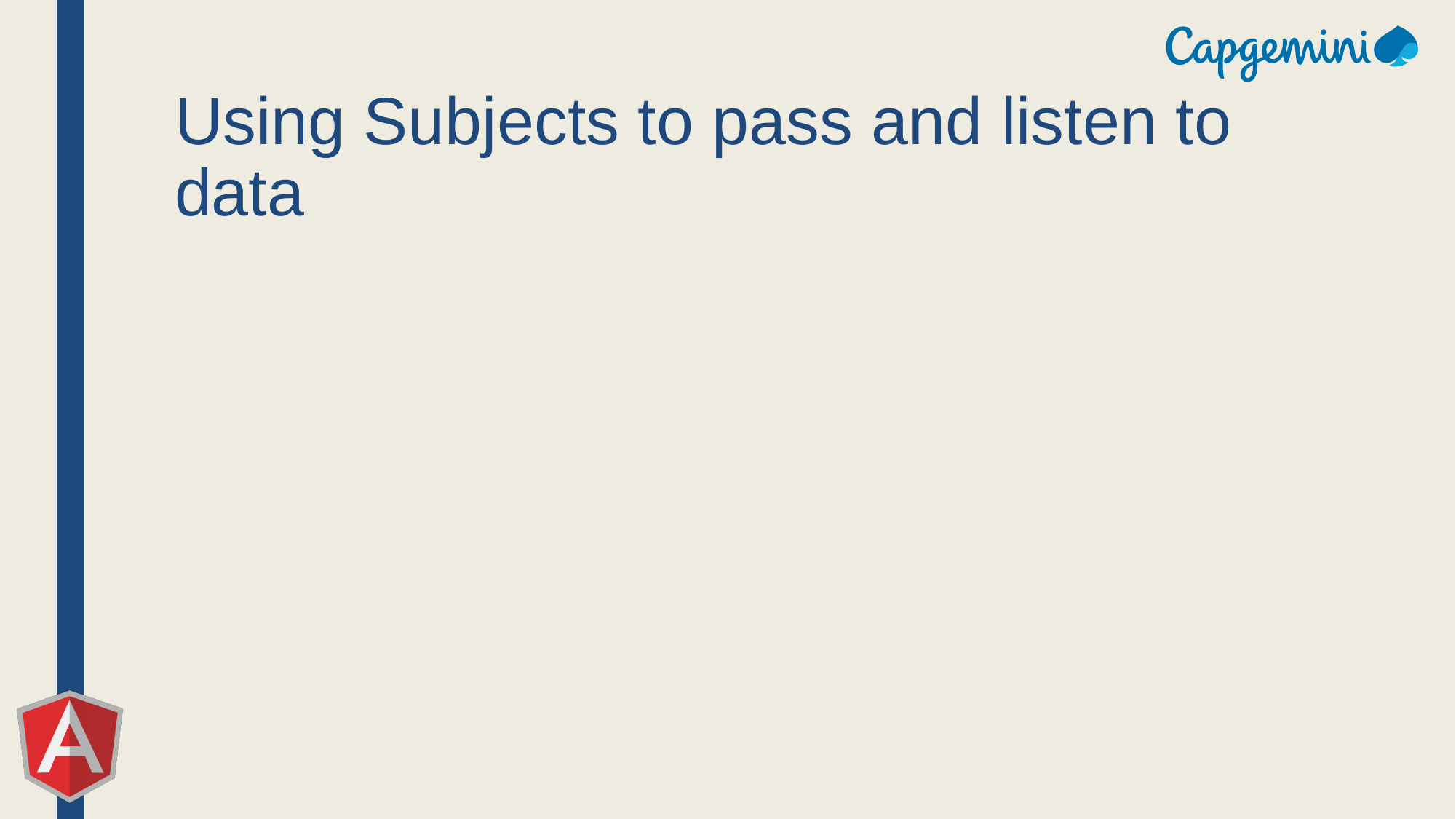

# Using Subjects to pass and listen to data